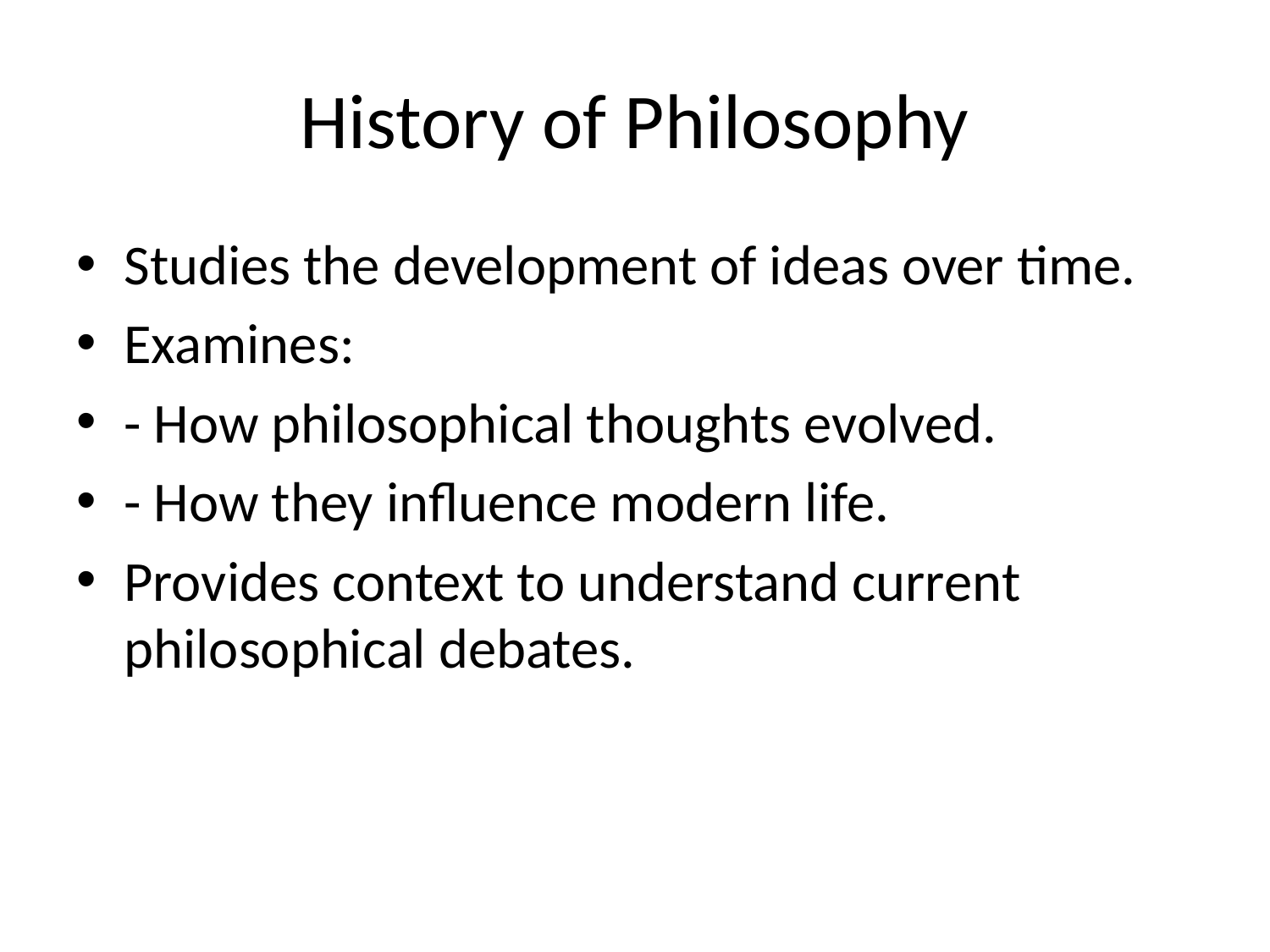

# History of Philosophy
Studies the development of ideas over time.
Examines:
- How philosophical thoughts evolved.
- How they influence modern life.
Provides context to understand current philosophical debates.